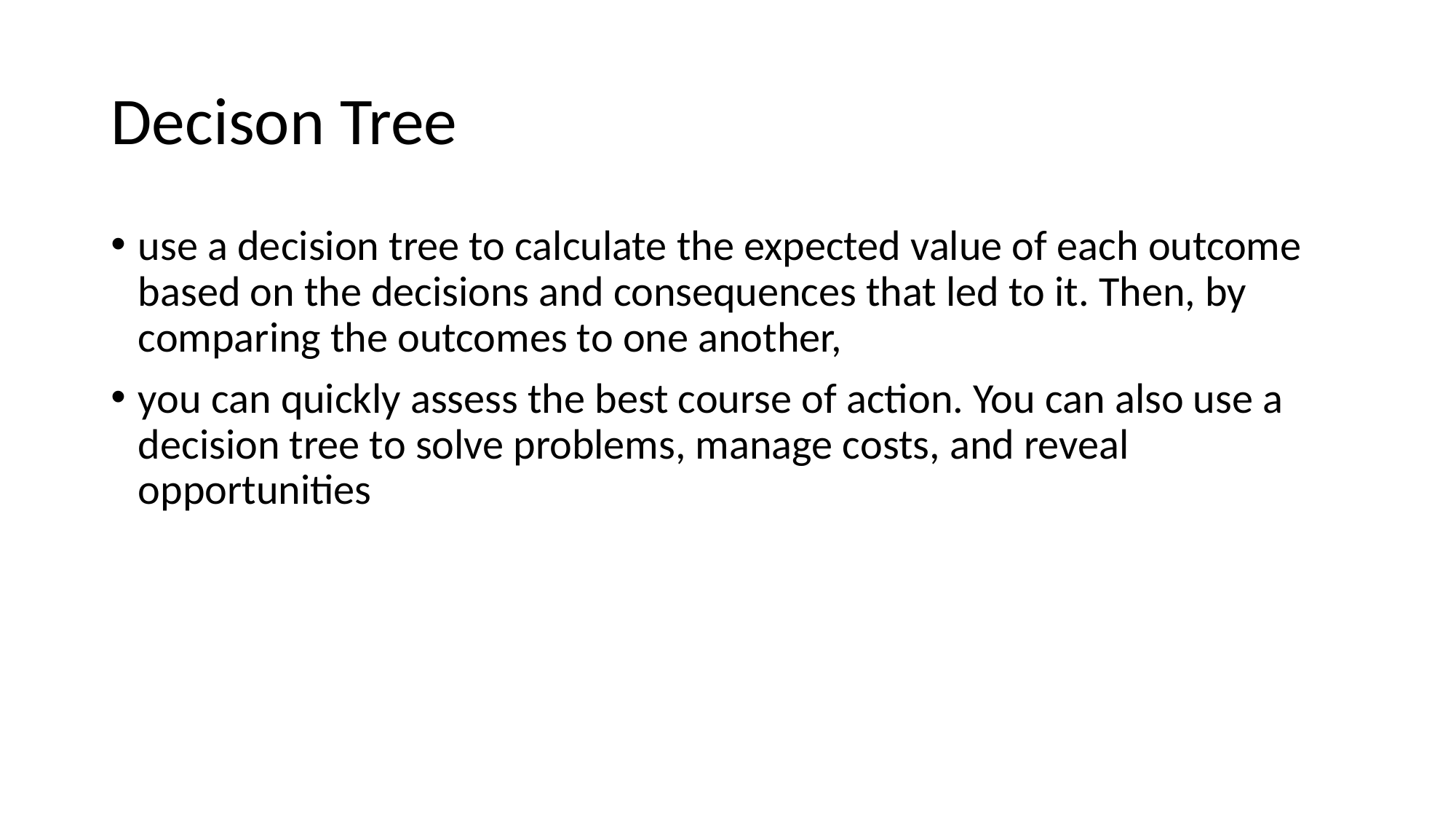

# Decison Tree
use a decision tree to calculate the expected value of each outcome based on the decisions and consequences that led to it. Then, by comparing the outcomes to one another,
you can quickly assess the best course of action. You can also use a decision tree to solve problems, manage costs, and reveal opportunities